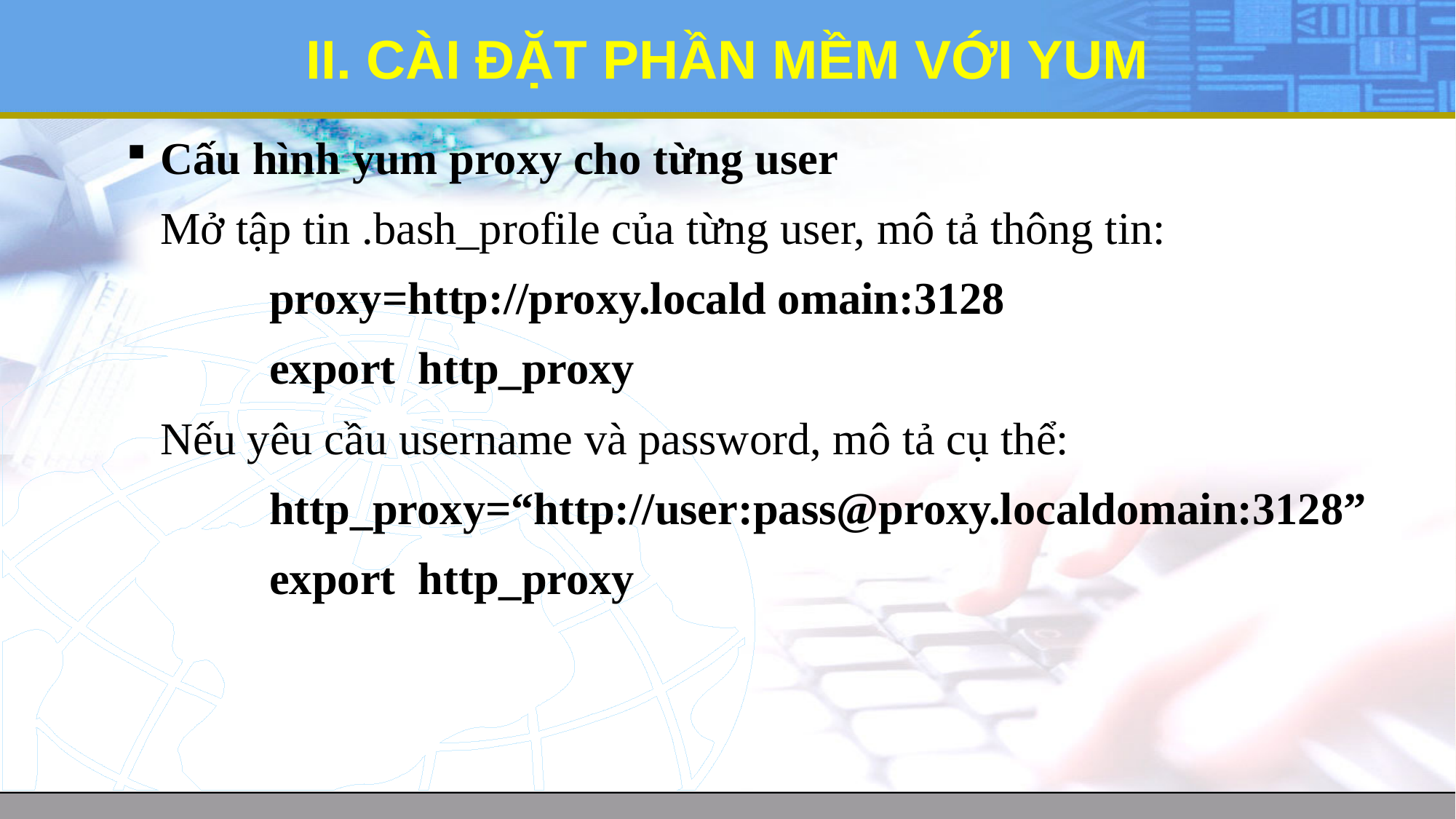

# II. CÀI ĐẶT PHẦN MỀM VỚI YUM
Cấu hình yum proxy cho từng user
	Mở tập tin .bash_profile của từng user, mô tả thông tin:
		proxy=http://proxy.locald omain:3128
		export  http_proxy
	Nếu yêu cầu username và password, mô tả cụ thể:
		http_proxy=“http://user:pass@proxy.localdomain:3128”
		export  http_proxy